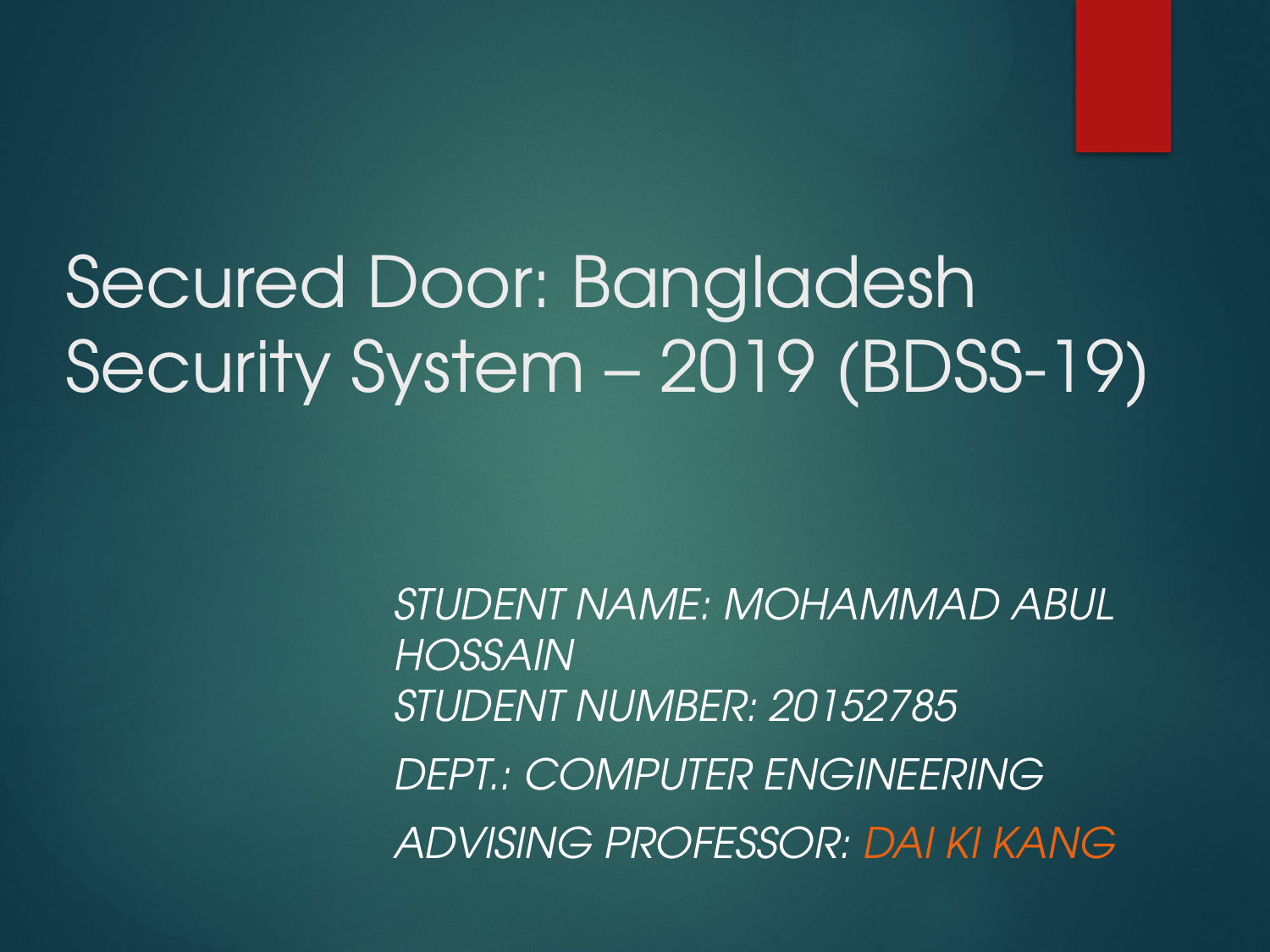

# Secured Door: Bangladesh Security System – 2019 (BDSS-19)
Student name: Mohammad Abul Hossain
Student number: 20152785
Dept.: computer engineering
Advising Professor: Dai ki kang